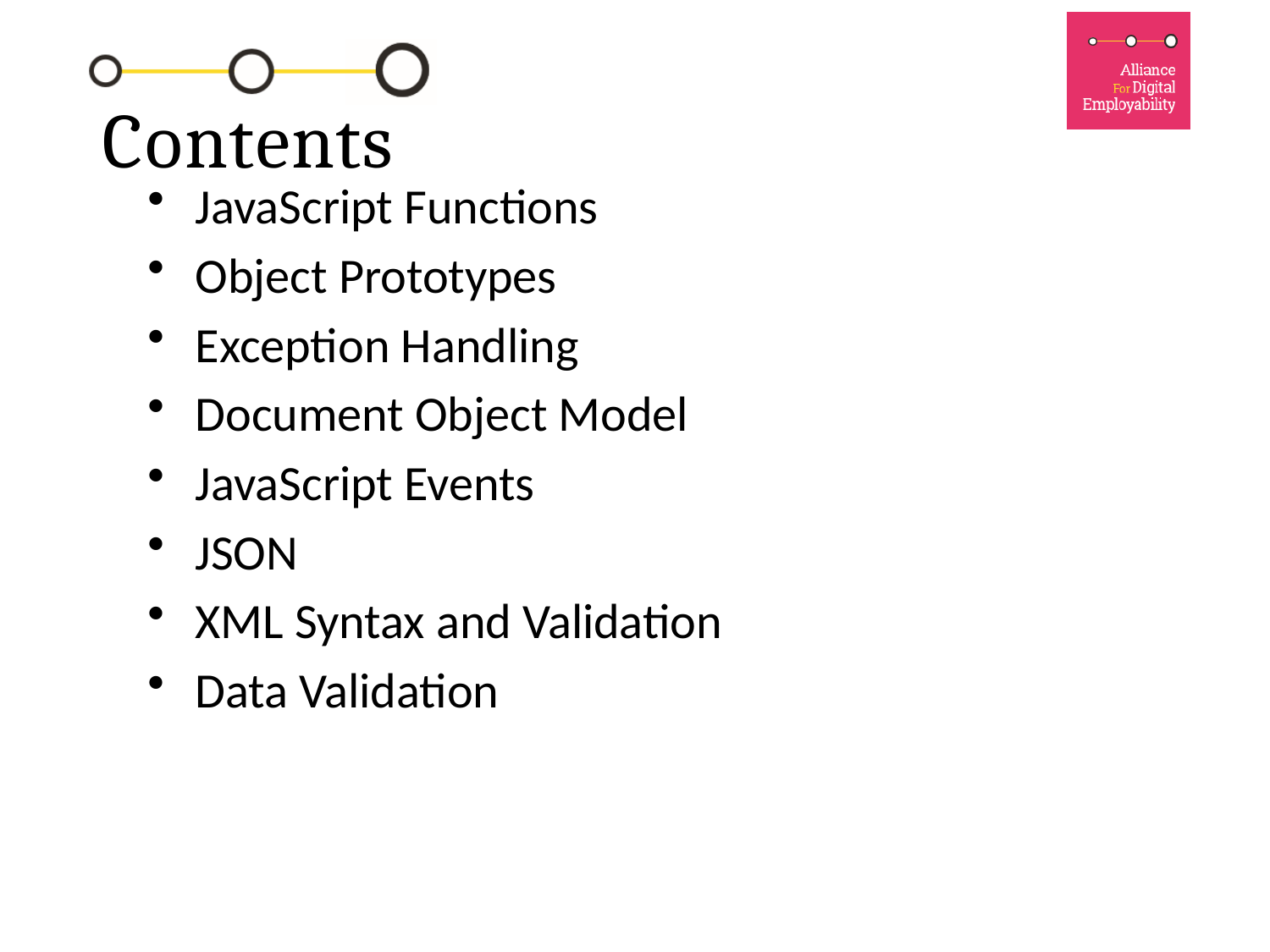

# Contents
JavaScript Functions
Object Prototypes
Exception Handling
Document Object Model
JavaScript Events
JSON
XML Syntax and Validation
Data Validation